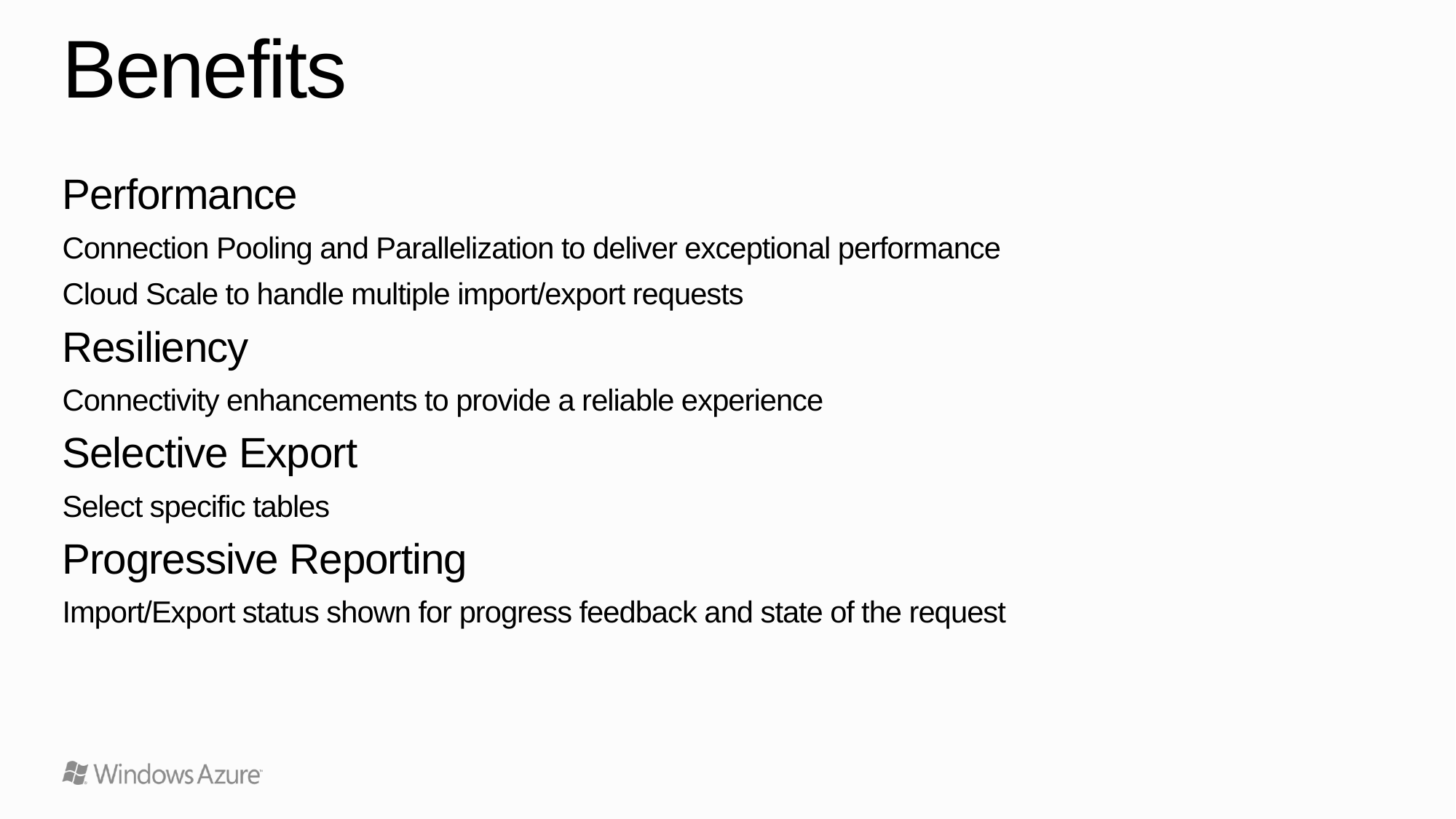

# Benefits
Performance
Connection Pooling and Parallelization to deliver exceptional performance
Cloud Scale to handle multiple import/export requests
Resiliency
Connectivity enhancements to provide a reliable experience
Selective Export
Select specific tables
Progressive Reporting
Import/Export status shown for progress feedback and state of the request